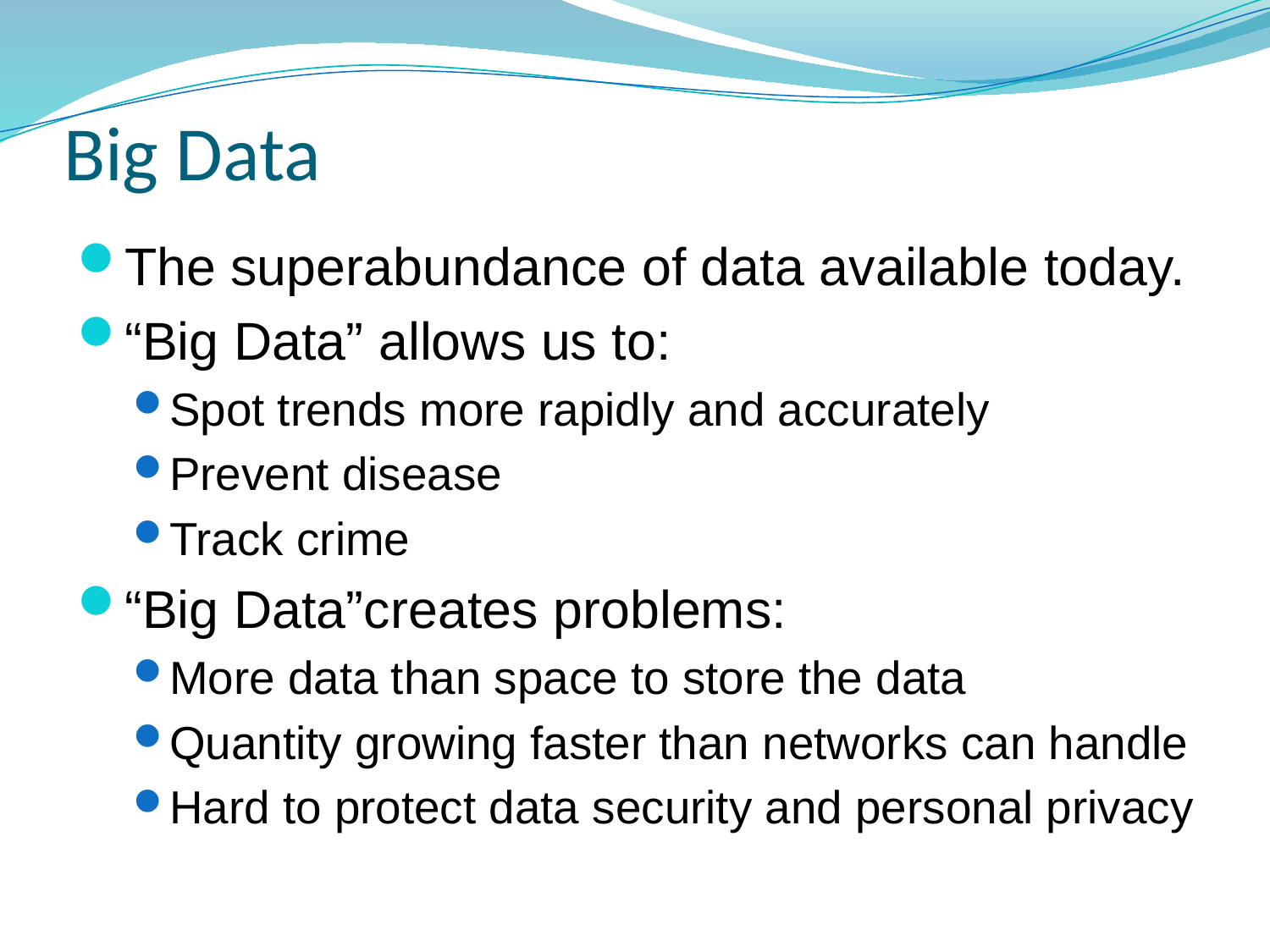

# Big Data
The superabundance of data available today.
“Big Data” allows us to:
Spot trends more rapidly and accurately
Prevent disease
Track crime
“Big Data”creates problems:
More data than space to store the data
Quantity growing faster than networks can handle
Hard to protect data security and personal privacy